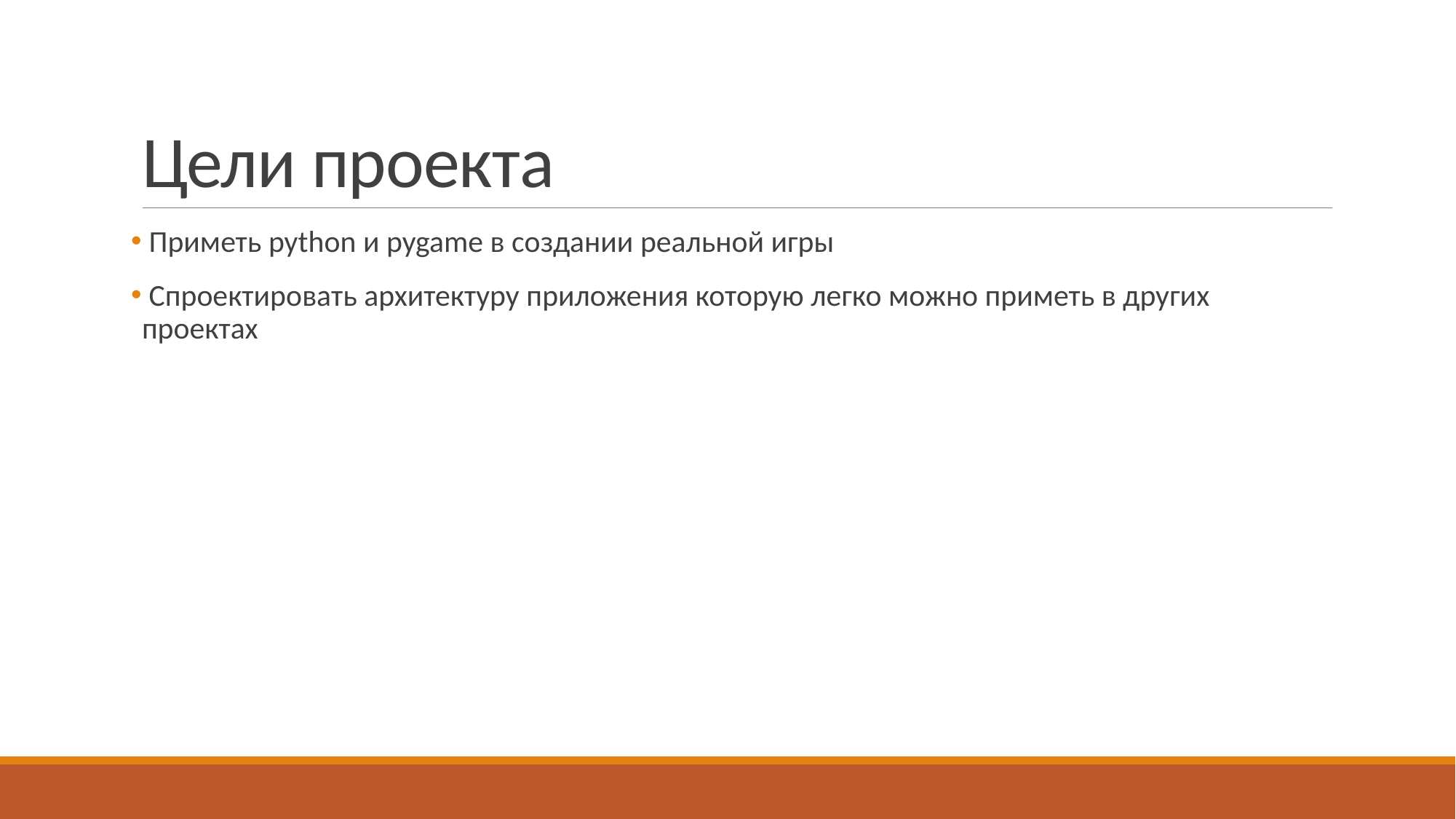

# Цели проекта
 Приметь python и pygame в создании реальной игры
 Спроектировать архитектуру приложения которую легко можно приметь в других проектах